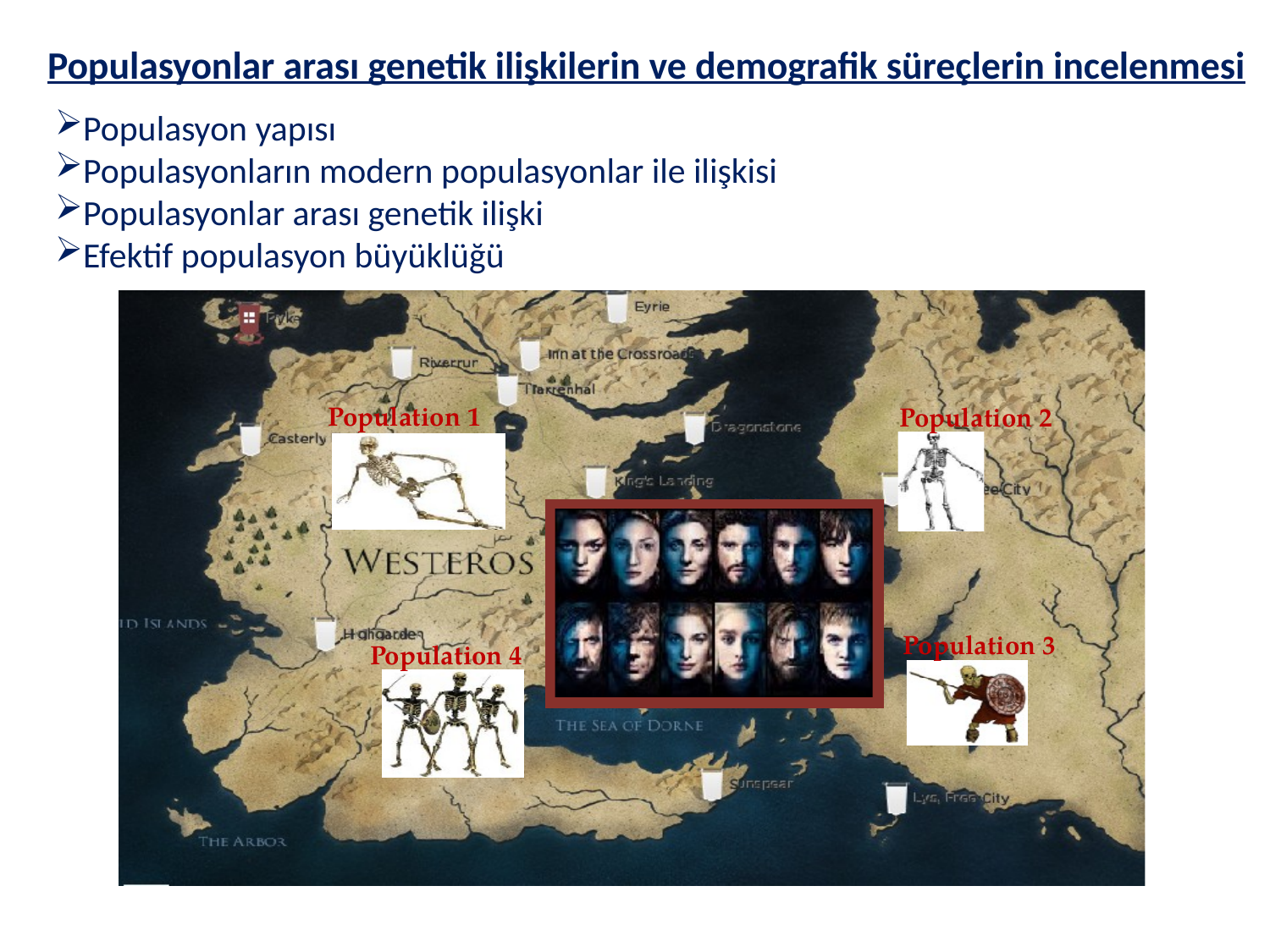

Populasyonlar arası genetik ilişkilerin ve demografik süreçlerin incelenmesi
Populasyon yapısı
Populasyonların modern populasyonlar ile ilişkisi
Populasyonlar arası genetik ilişki
Efektif populasyon büyüklüğü

Population 1
Population 2

Population 3
Population 4